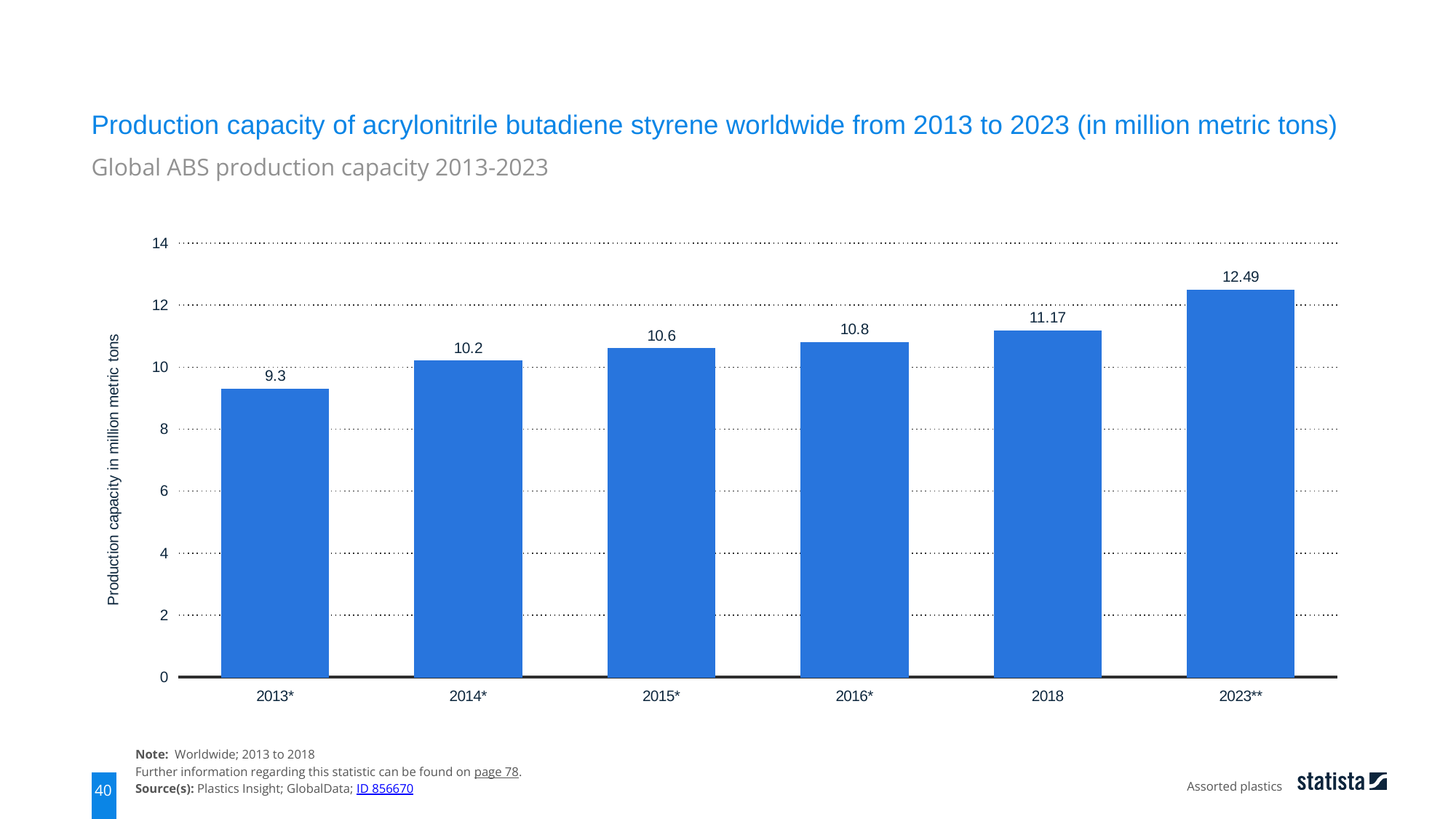

Production capacity of acrylonitrile butadiene styrene worldwide from 2013 to 2023 (in million metric tons)
Global ABS production capacity 2013-2023

### Chart

| Category | data |
|---|---|
| 2013* | 9.3 |
| 2014* | 10.2 |
| 2015* | 10.6 |
| 2016* | 10.8 |
| 2018 | 11.17 |
| 2023** | 12.49 |
Note:  Worldwide; 2013 to 2018
Further information regarding this statistic can be found on page 78.
Source(s): Plastics Insight; GlobalData; ID 856670
Assorted plastics

40